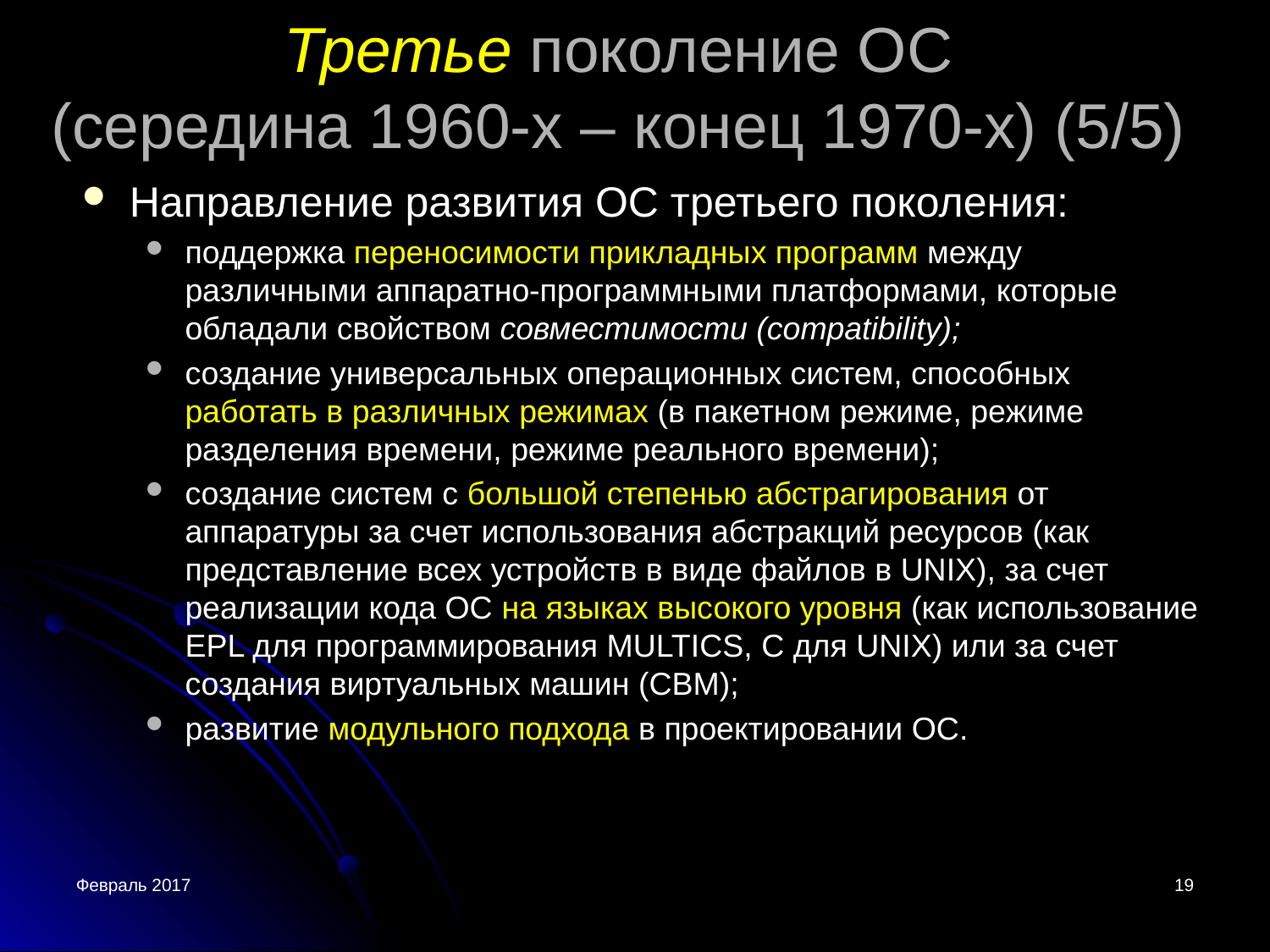

Третье поколение ОС
(середина 1960-х – конец 1970-х) (5/5)
Направление развития ОС третьего поколения:
поддержка переносимости прикладных программ между различными аппаратно-программными платформами, которые обладали свойством совместимости (compatibility);
создание универсальных операционных систем, способных работать в различных режимах (в пакетном режиме, режиме разделения времени, режиме реального времени);
создание систем с большой степенью абстрагирования от аппаратуры за счет использования абстракций ресурсов (как представление всех устройств в виде файлов в UNIX), за счет реализации кода ОС на языках высокого уровня (как использование EPL для программирования MULTICS, С для UNIX) или за счет создания виртуальных машин (СВМ);
развитие модульного подхода в проектировании ОС.
Февраль 2017
19